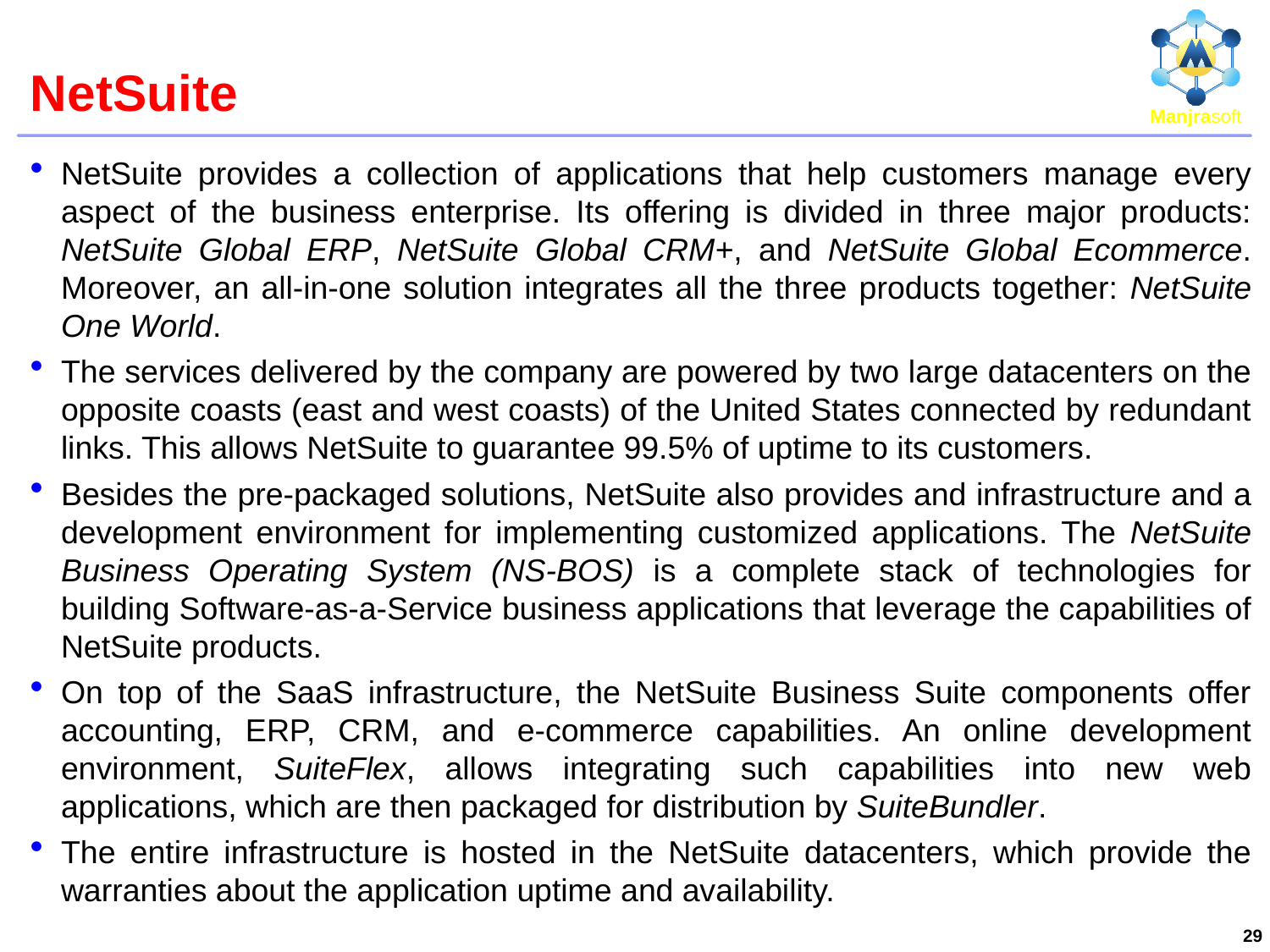

# NetSuite
NetSuite provides a collection of applications that help customers manage every aspect of the business enterprise. Its offering is divided in three major products: NetSuite Global ERP, NetSuite Global CRM+, and NetSuite Global Ecommerce. Moreover, an all-in-one solution integrates all the three products together: NetSuite One World.
The services delivered by the company are powered by two large datacenters on the opposite coasts (east and west coasts) of the United States connected by redundant links. This allows NetSuite to guarantee 99.5% of uptime to its customers.
Besides the pre-packaged solutions, NetSuite also provides and infrastructure and a development environment for implementing customized applications. The NetSuite Business Operating System (NS-BOS) is a complete stack of technologies for building Software-as-a-Service business applications that leverage the capabilities of NetSuite products.
On top of the SaaS infrastructure, the NetSuite Business Suite components offer accounting, ERP, CRM, and e-commerce capabilities. An online development environment, SuiteFlex, allows integrating such capabilities into new web applications, which are then packaged for distribution by SuiteBundler.
The entire infrastructure is hosted in the NetSuite datacenters, which provide the warranties about the application uptime and availability.

29